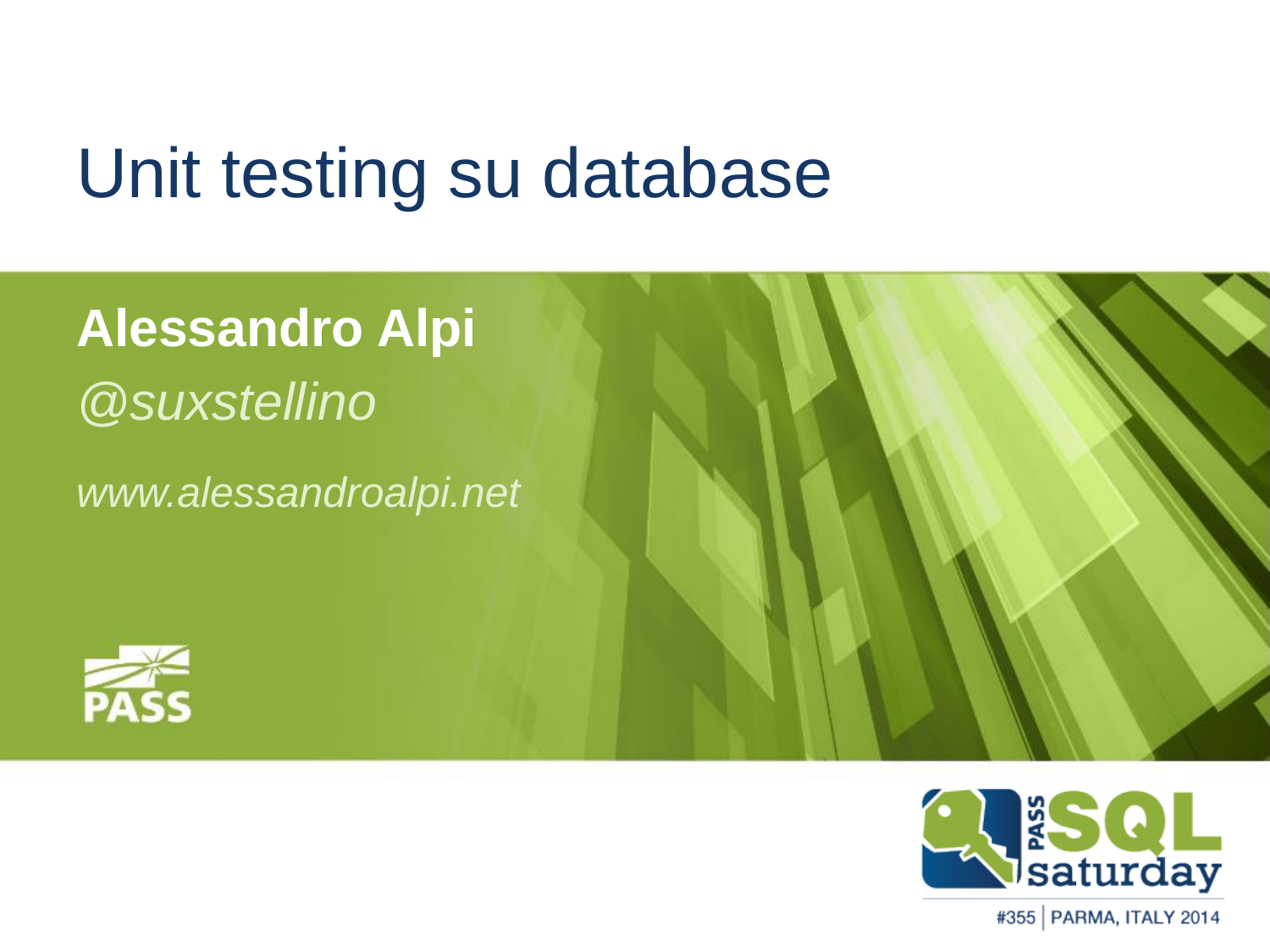

# Unit testing su database
Alessandro Alpi
@suxstellino
www.alessandroalpi.net